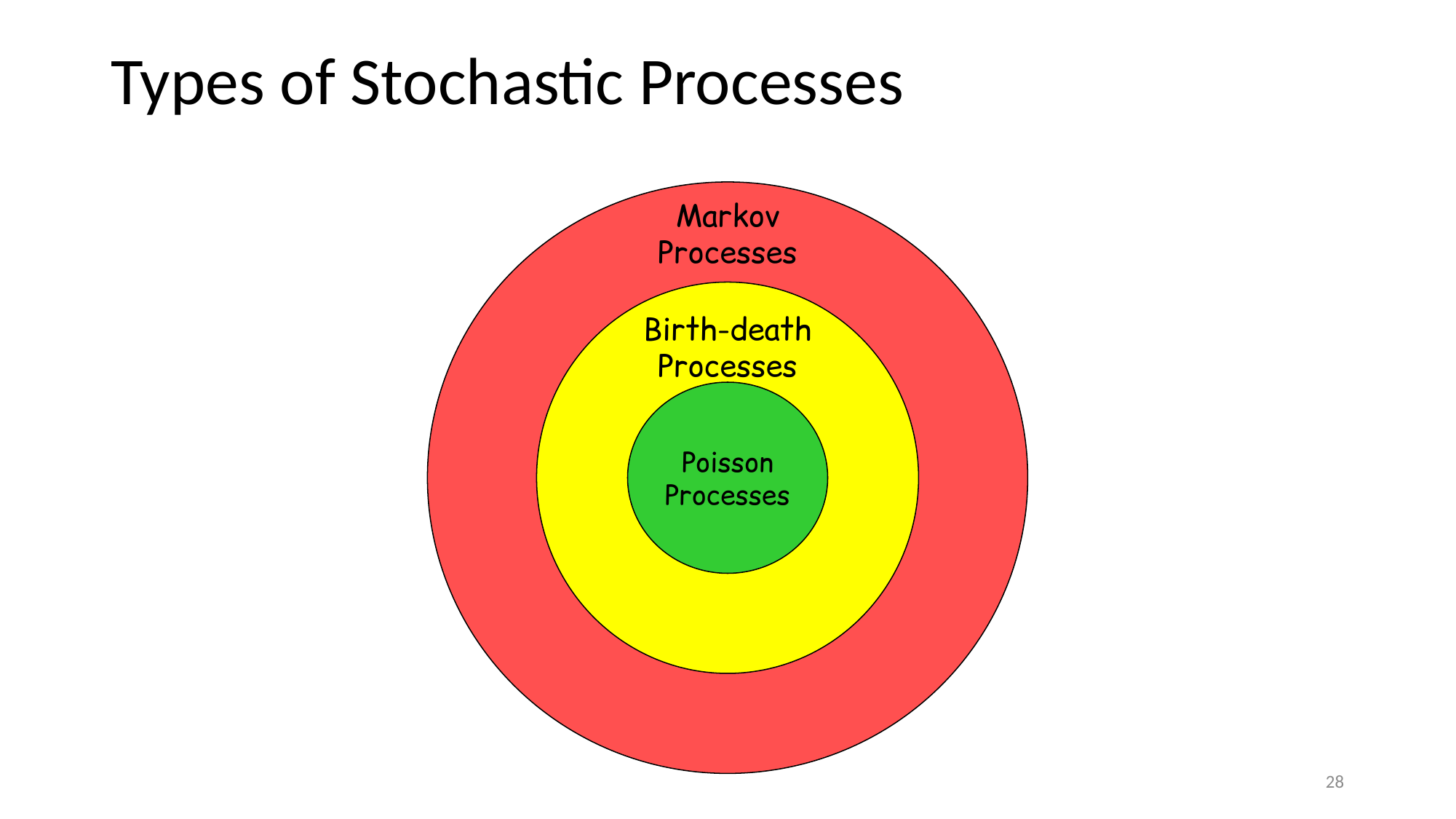

# Types of Stochastic Processes

Markov
Processes

Birth-death
Processes
Poisson
Processes
28